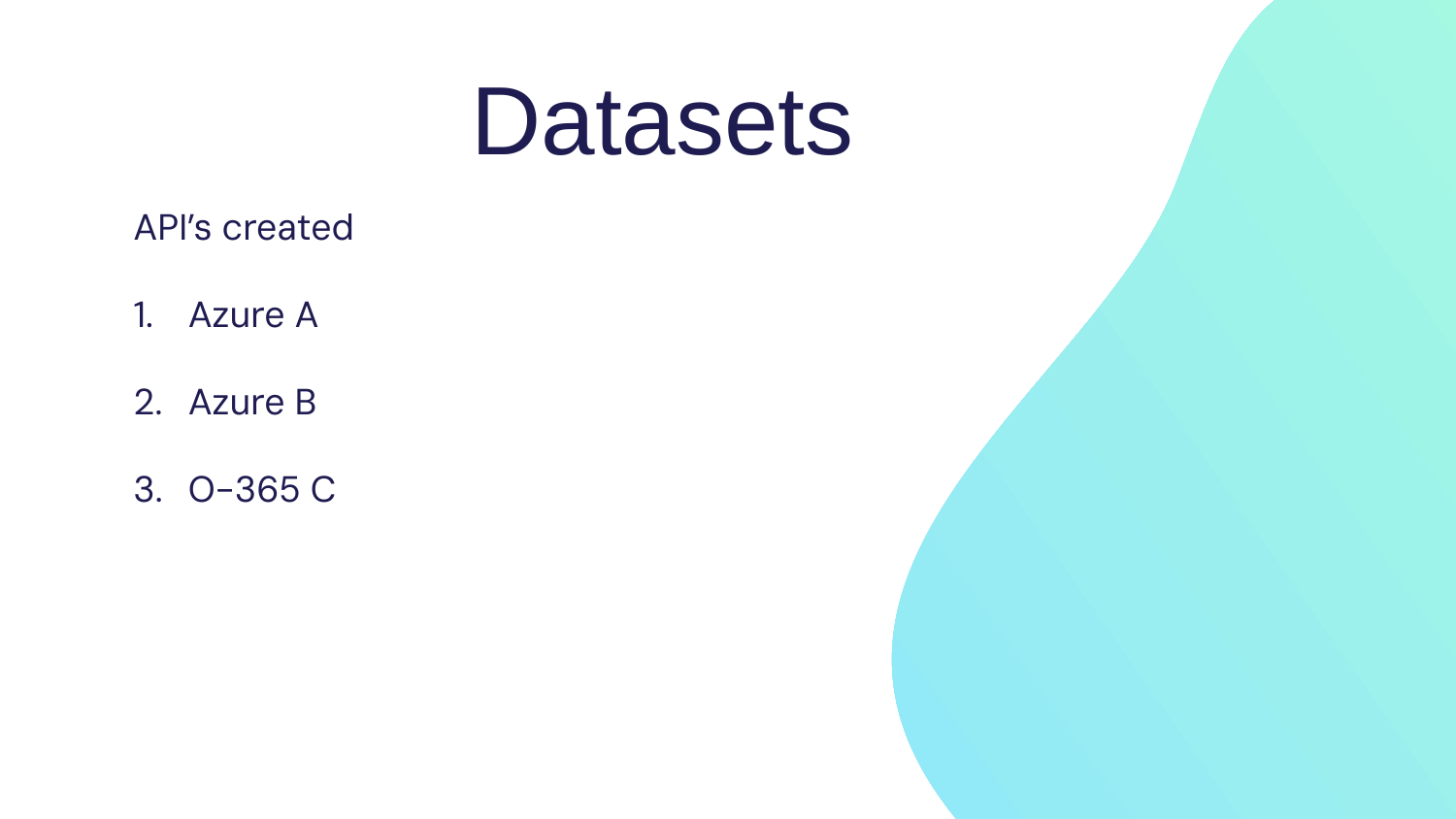

# Datasets

API’s created

Azure A

Azure B

O-365 C